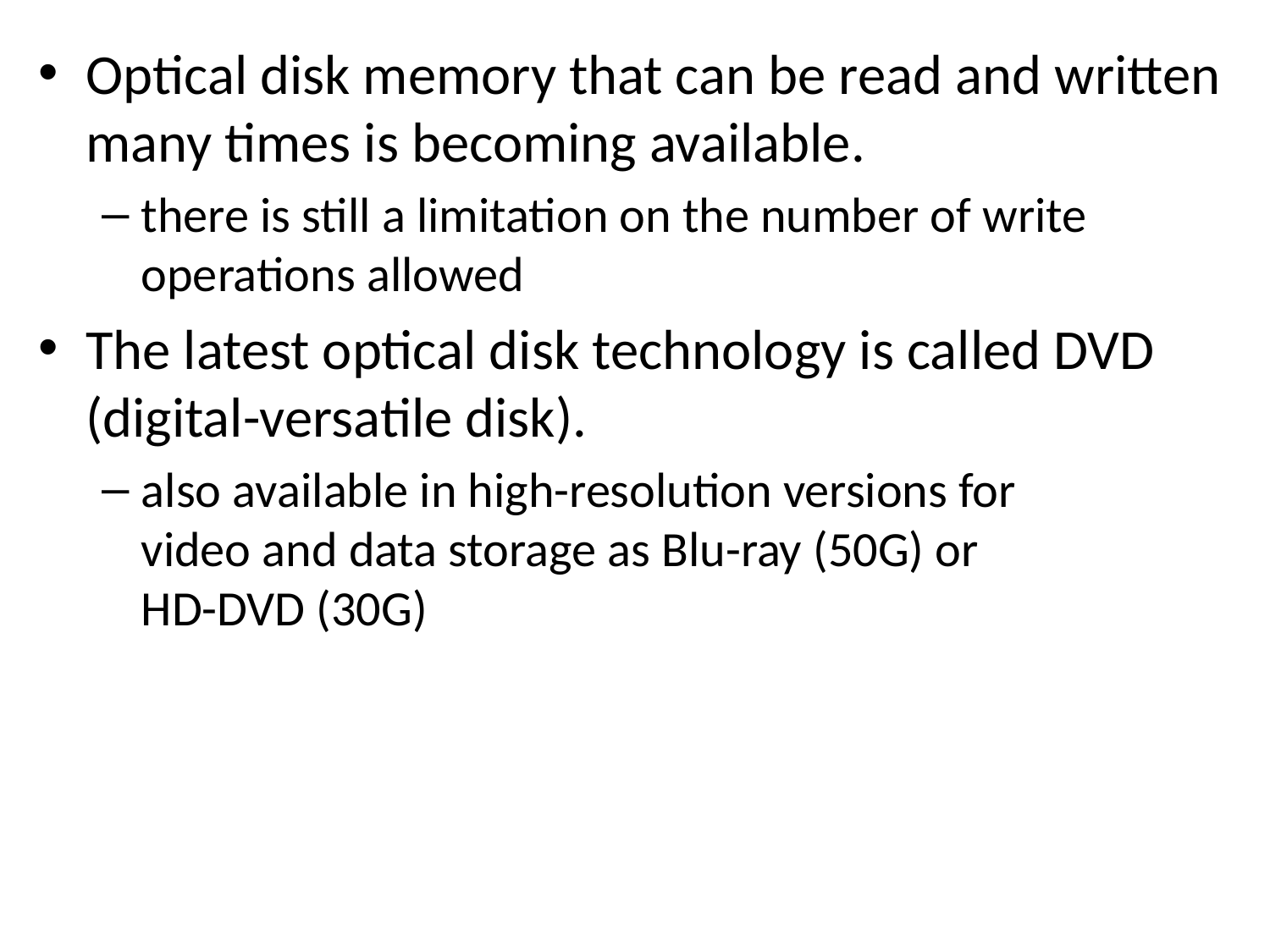

Optical disk memory that can be read and written many times is becoming available.
there is still a limitation on the number of write operations allowed
The latest optical disk technology is called DVD (digital-versatile disk).
also available in high-resolution versions for
video and data storage as Blu-ray (50G) or
HD-DVD (30G)